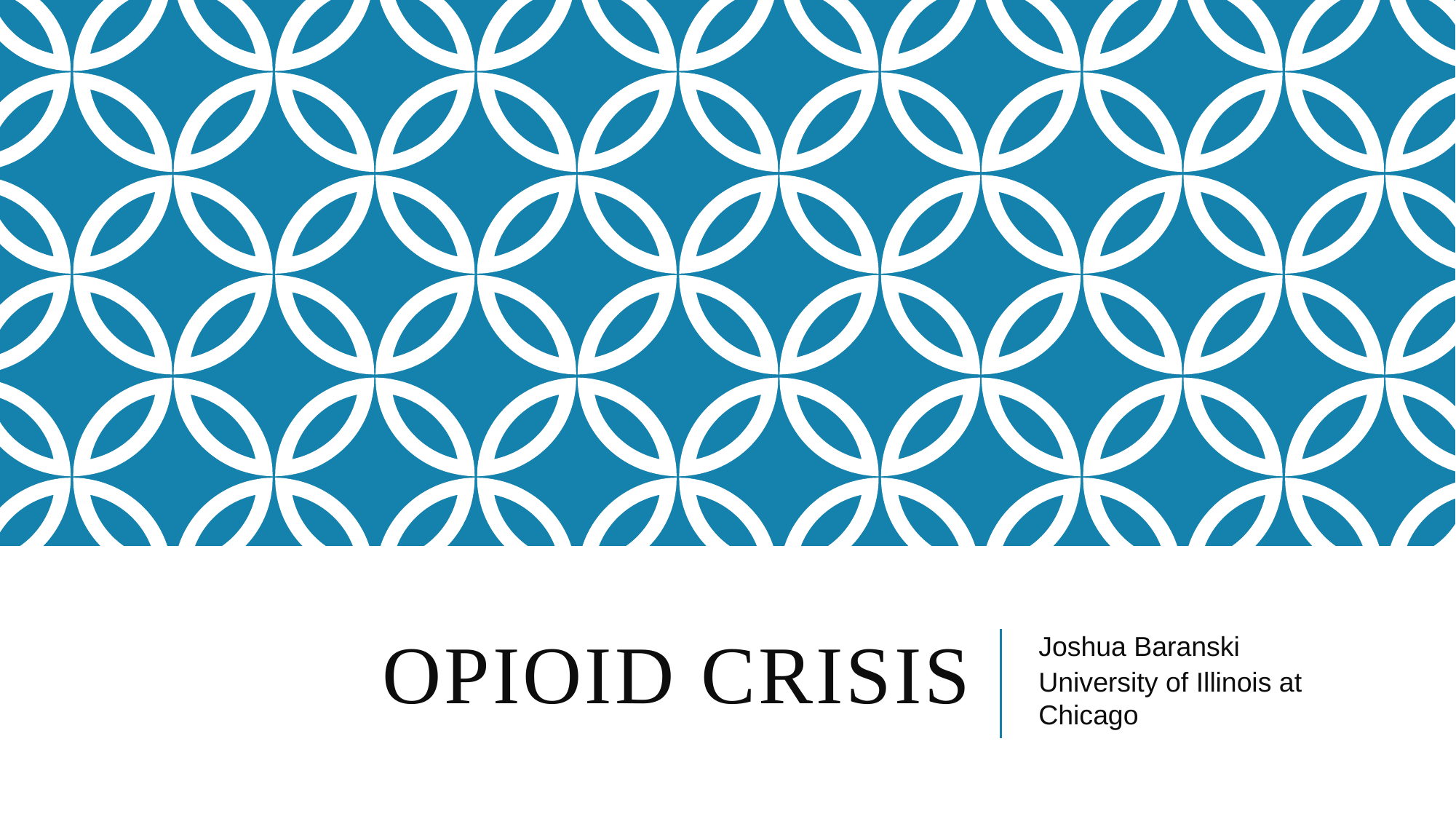

# Opioid Crisis
Joshua Baranski
University of Illinois at Chicago